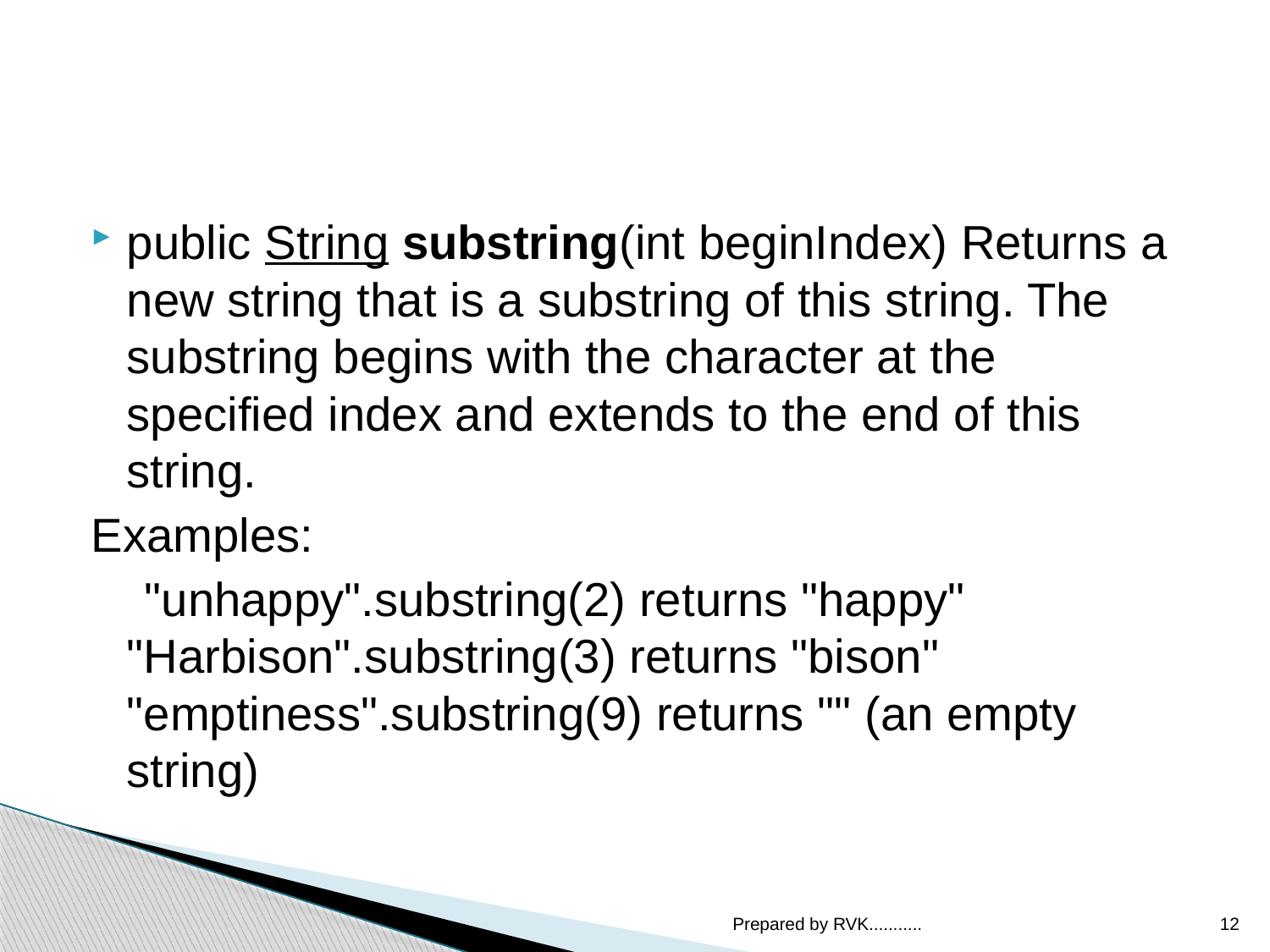

#
public String substring(int beginIndex) Returns a new string that is a substring of this string. The substring begins with the character at the specified index and extends to the end of this string.
Examples:
    "unhappy".substring(2) returns "happy" "Harbison".substring(3) returns "bison" "emptiness".substring(9) returns "" (an empty string)
Prepared by RVK...........
12